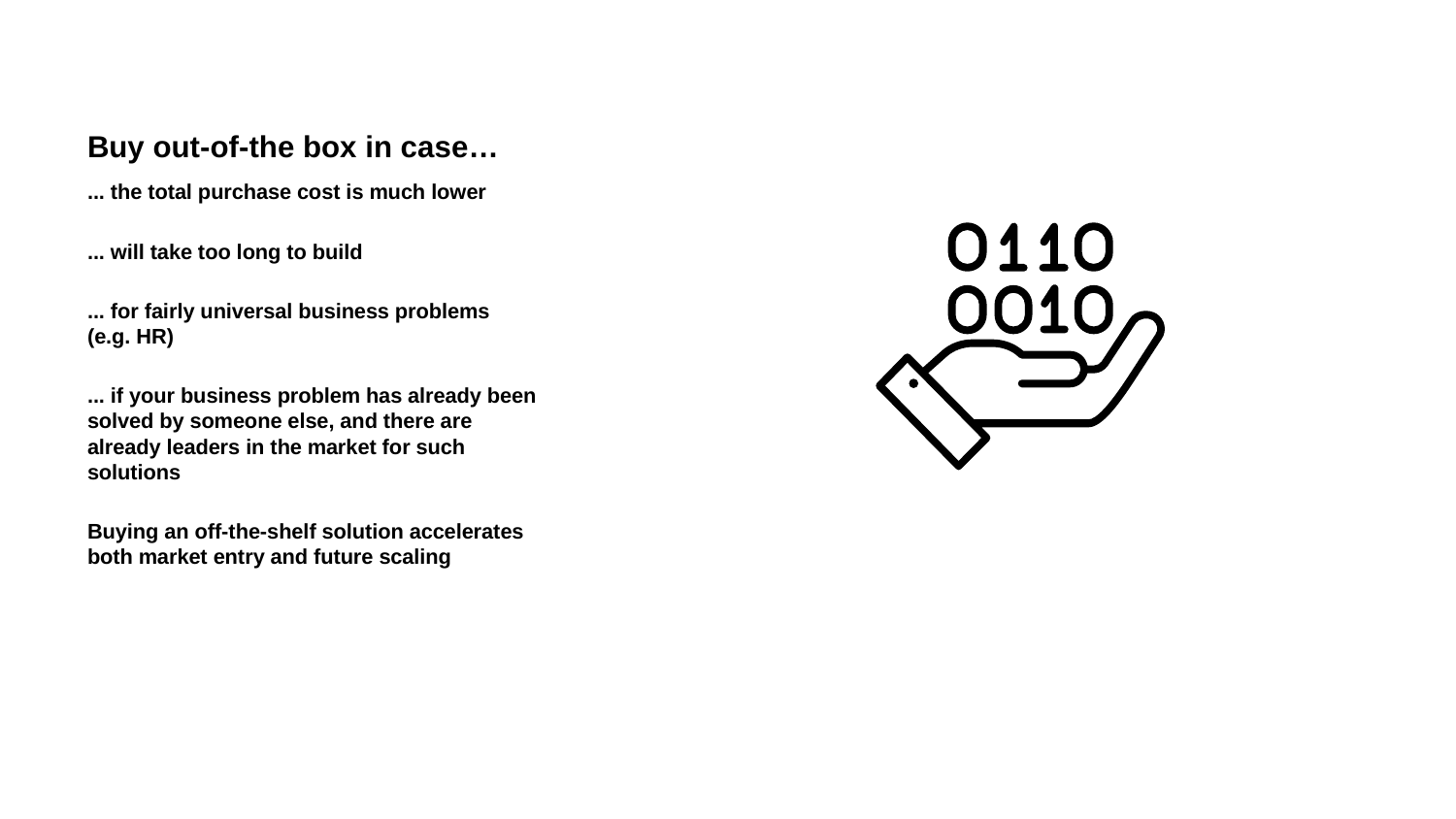

# Buy out-of-the box in case…
... the total purchase cost is much lower

... will take too long to build

... for fairly universal business problems (e.g. HR)

... if your business problem has already been solved by someone else, and there are already leaders in the market for such solutions

Buying an off-the-shelf solution accelerates both market entry and future scaling